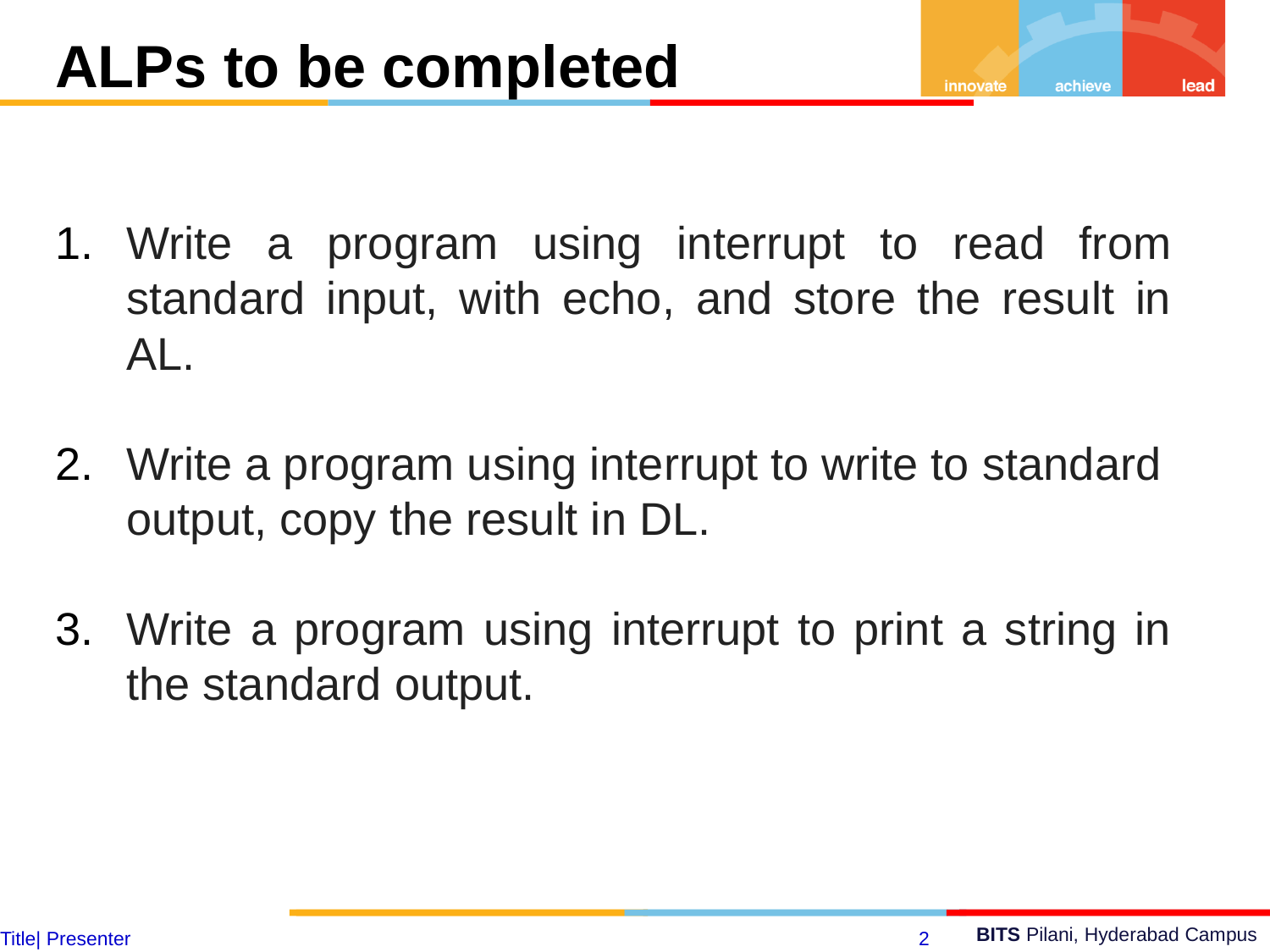

ALPs to be completed
Write a program using interrupt to read from standard input, with echo, and store the result in AL.

Write a program using interrupt to write to standard output, copy the result in DL.

Write a program using interrupt to print a string in the standard output.